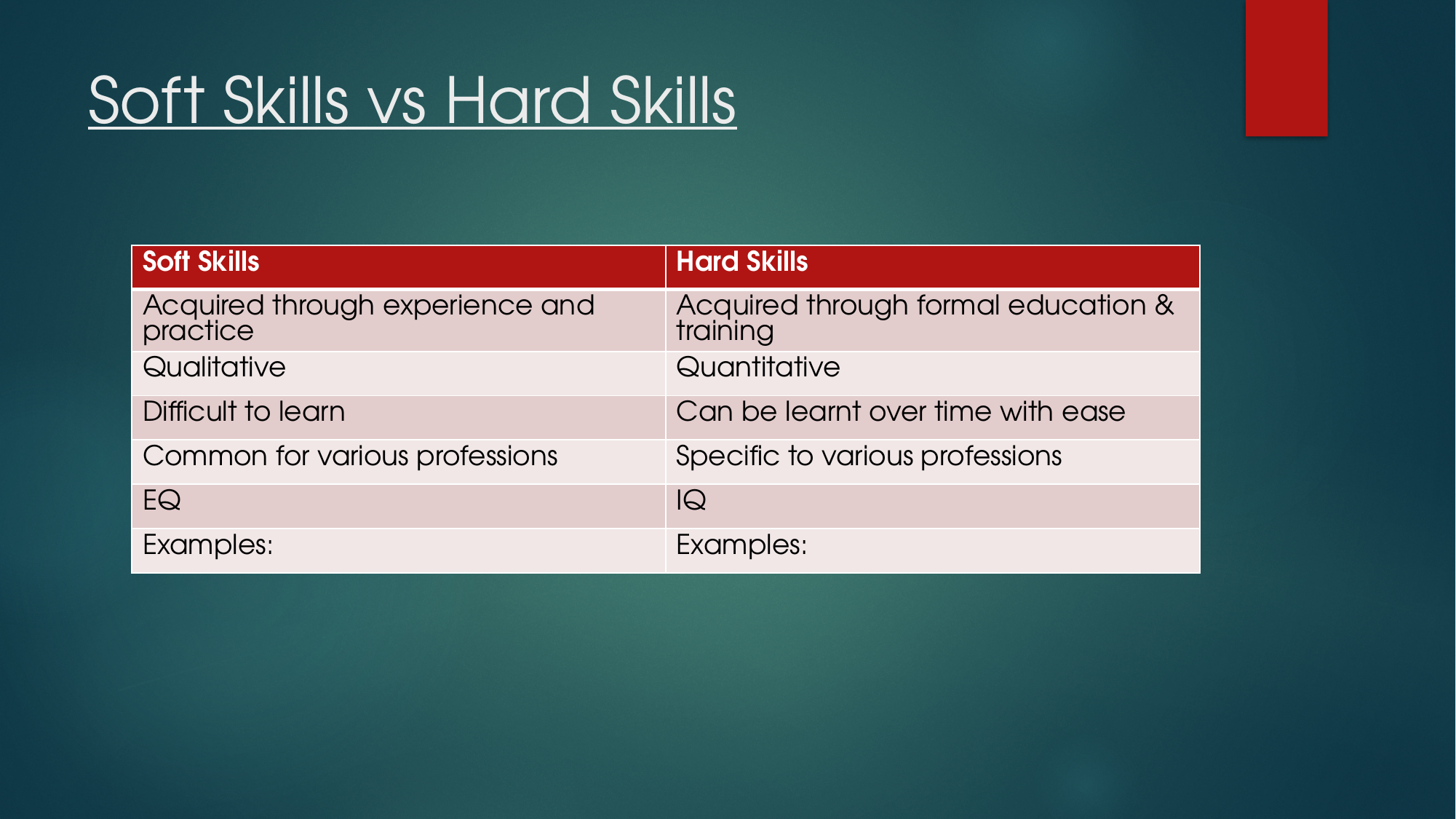

# Soft Skills vs Hard Skills
| Soft Skills | Hard Skills |
| --- | --- |
| Acquired through experience and practice | Acquired through formal education & training |
| Qualitative | Quantitative |
| Difficult to learn | Can be learnt over time with ease |
| Common for various professions | Specific to various professions |
| EQ | IQ |
| Examples: | Examples: |